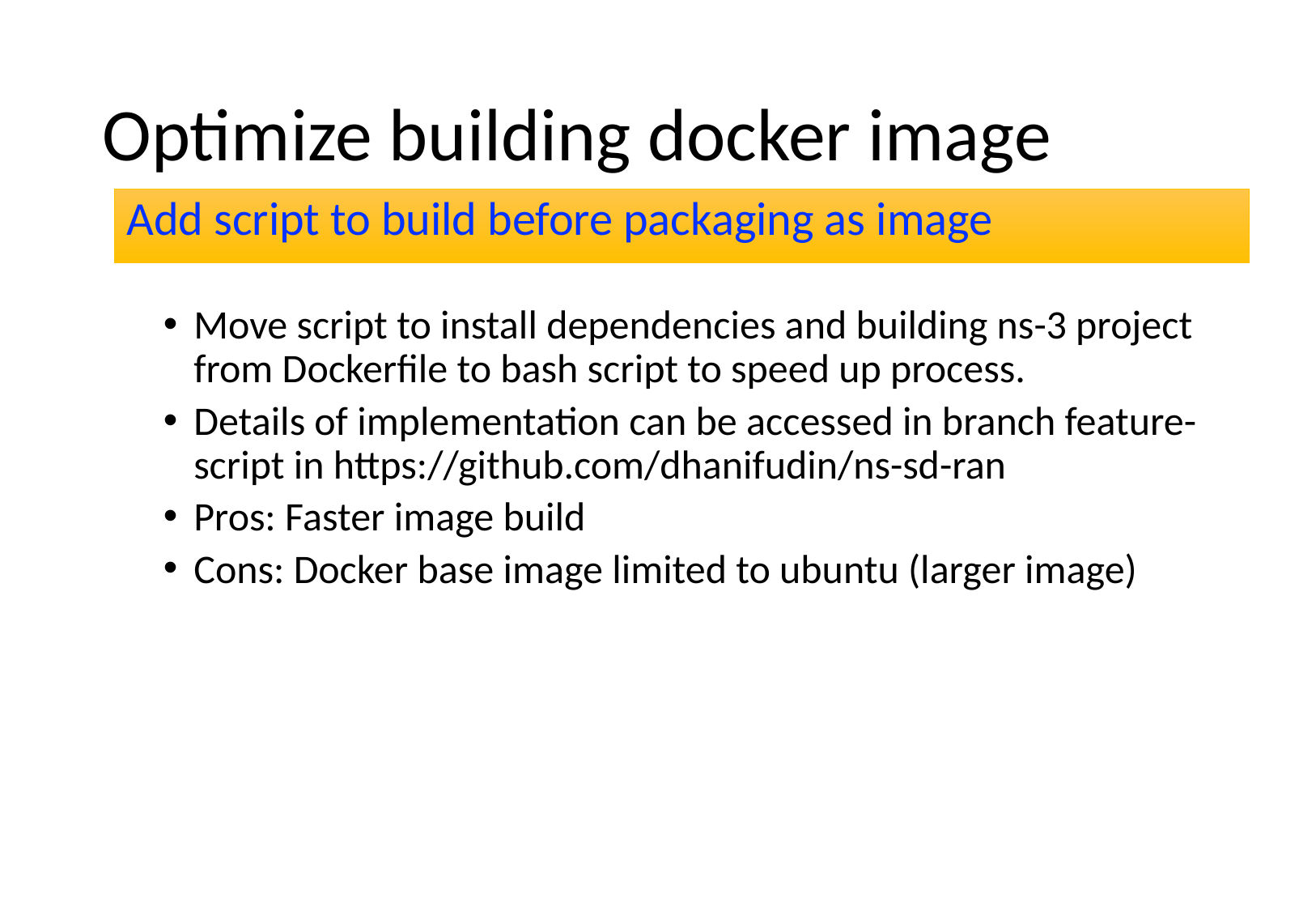

# Optimize building docker image
Add script to build before packaging as image
Move script to install dependencies and building ns-3 project from Dockerfile to bash script to speed up process.
Details of implementation can be accessed in branch feature-script in https://github.com/dhanifudin/ns-sd-ran
Pros: Faster image build
Cons: Docker base image limited to ubuntu (larger image)